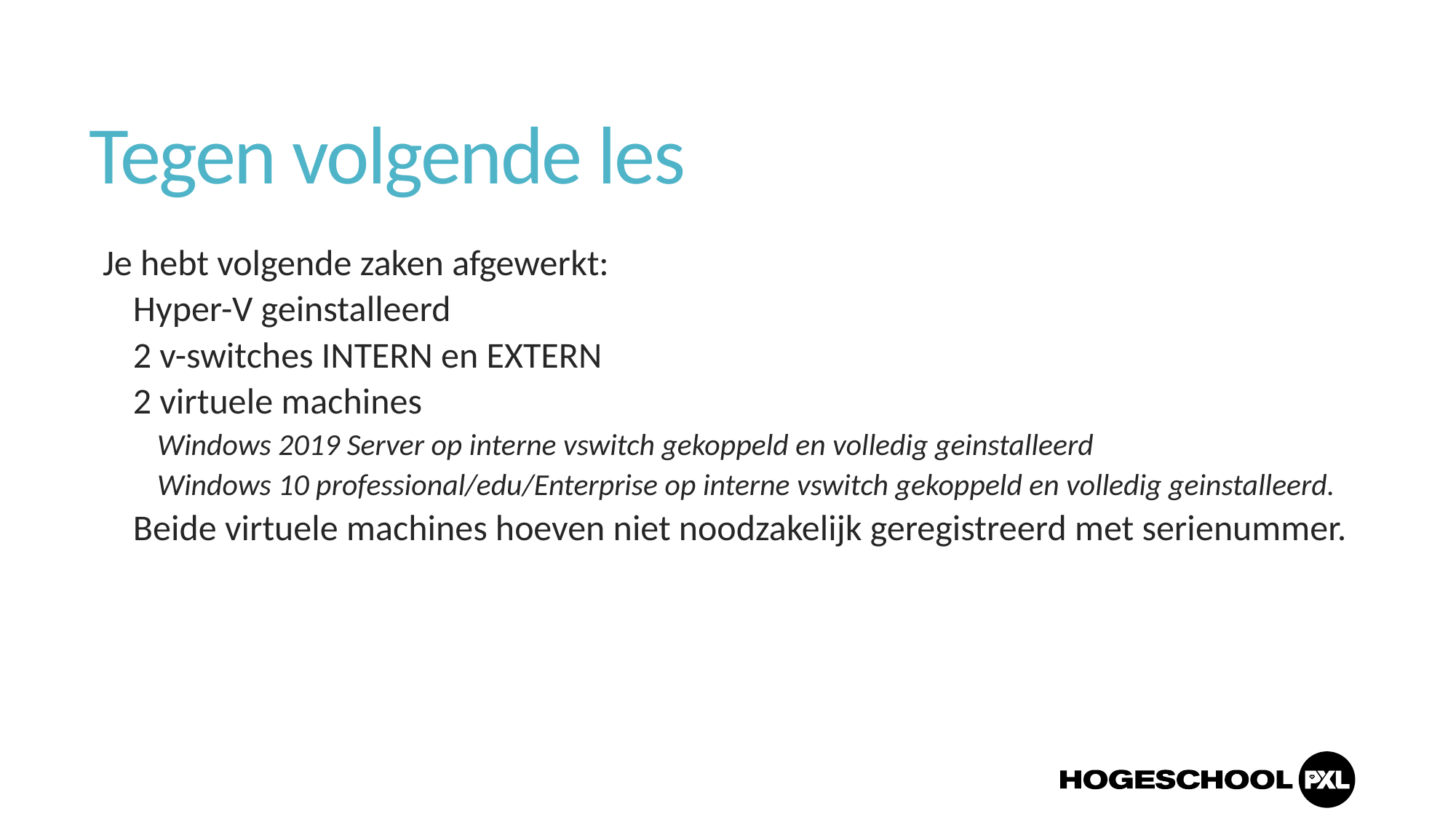

# Tegen volgende les
Je hebt volgende zaken afgewerkt:
Hyper-V geinstalleerd
2 v-switches INTERN en EXTERN
2 virtuele machines
Windows 2019 Server op interne vswitch gekoppeld en volledig geinstalleerd
Windows 10 professional/edu/Enterprise op interne vswitch gekoppeld en volledig geinstalleerd.
Beide virtuele machines hoeven niet noodzakelijk geregistreerd met serienummer.